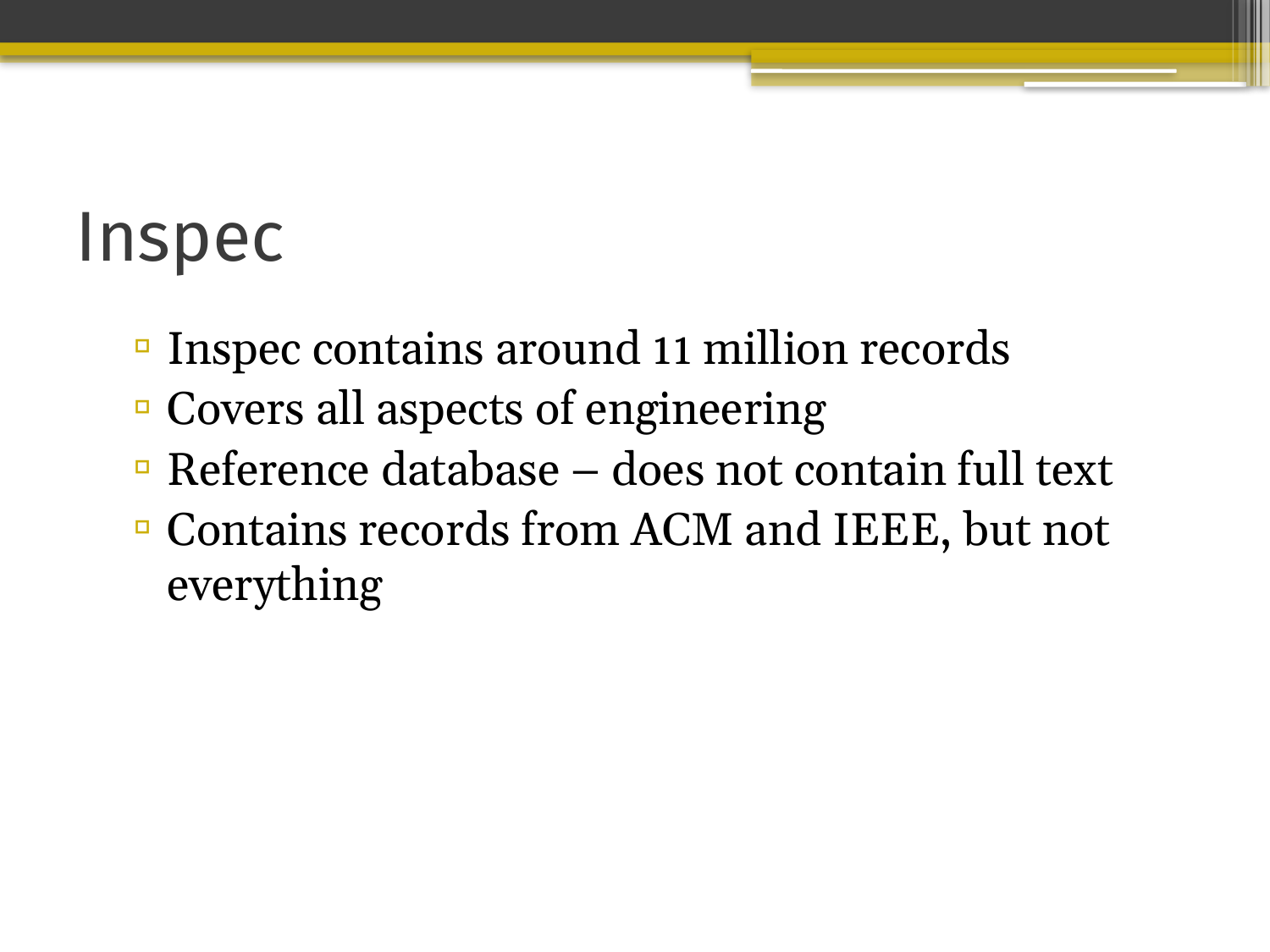

# Inspec
Inspec contains around 11 million records
Covers all aspects of engineering
Reference database – does not contain full text
Contains records from ACM and IEEE, but not everything